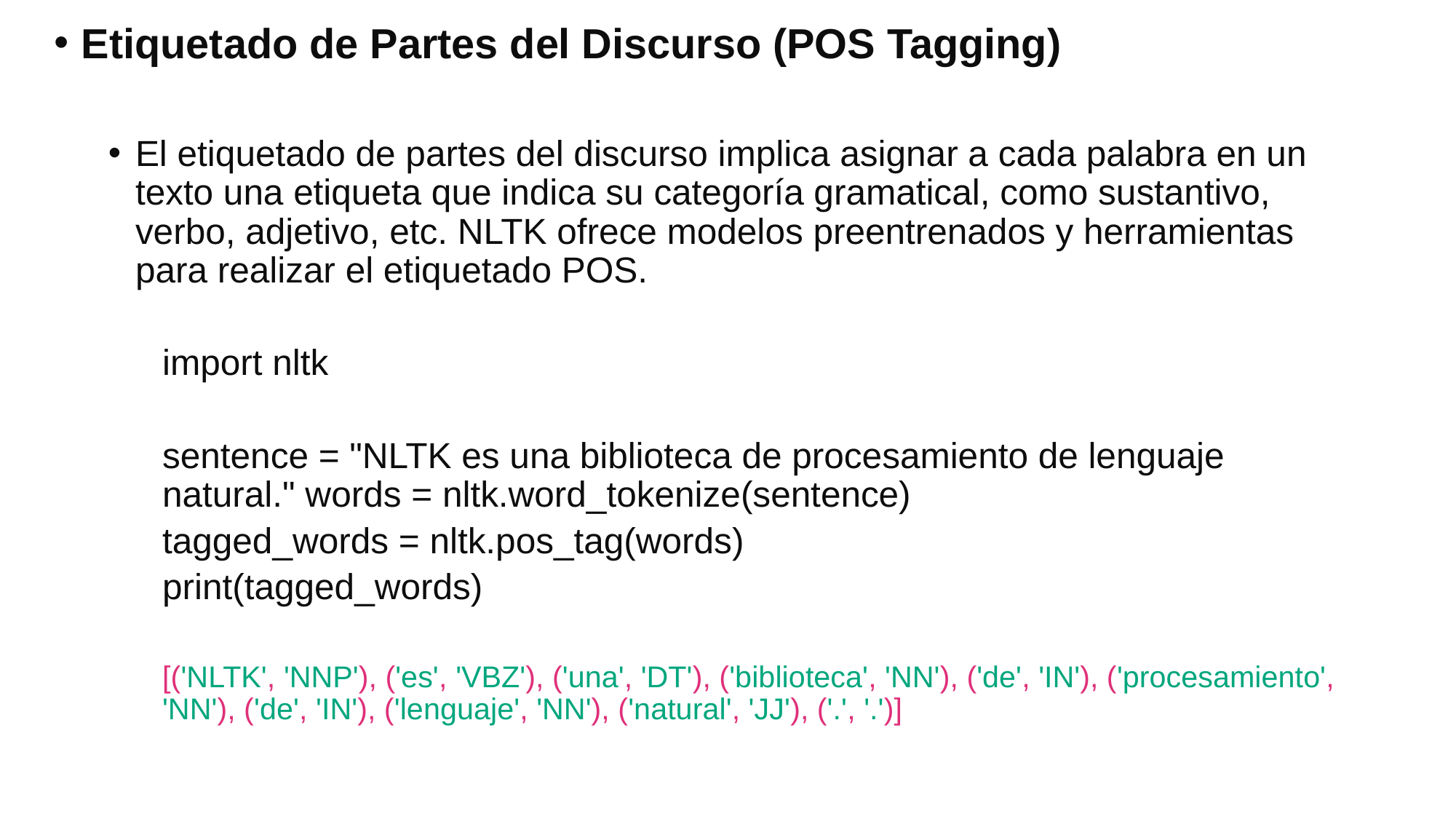

Etiquetado de Partes del Discurso (POS Tagging)

El etiquetado de partes del discurso implica asignar a cada palabra en un texto una etiqueta que indica su categoría gramatical, como sustantivo, verbo, adjetivo, etc. NLTK ofrece modelos preentrenados y herramientas para realizar el etiquetado POS.

import nltk

sentence = "NLTK es una biblioteca de procesamiento de lenguaje natural." words = nltk.word_tokenize(sentence)
tagged_words = nltk.pos_tag(words)
print(tagged_words)

[('NLTK', 'NNP'), ('es', 'VBZ'), ('una', 'DT'), ('biblioteca', 'NN'), ('de', 'IN'), ('procesamiento', 'NN'), ('de', 'IN'), ('lenguaje', 'NN'), ('natural', 'JJ'), ('.', '.')]